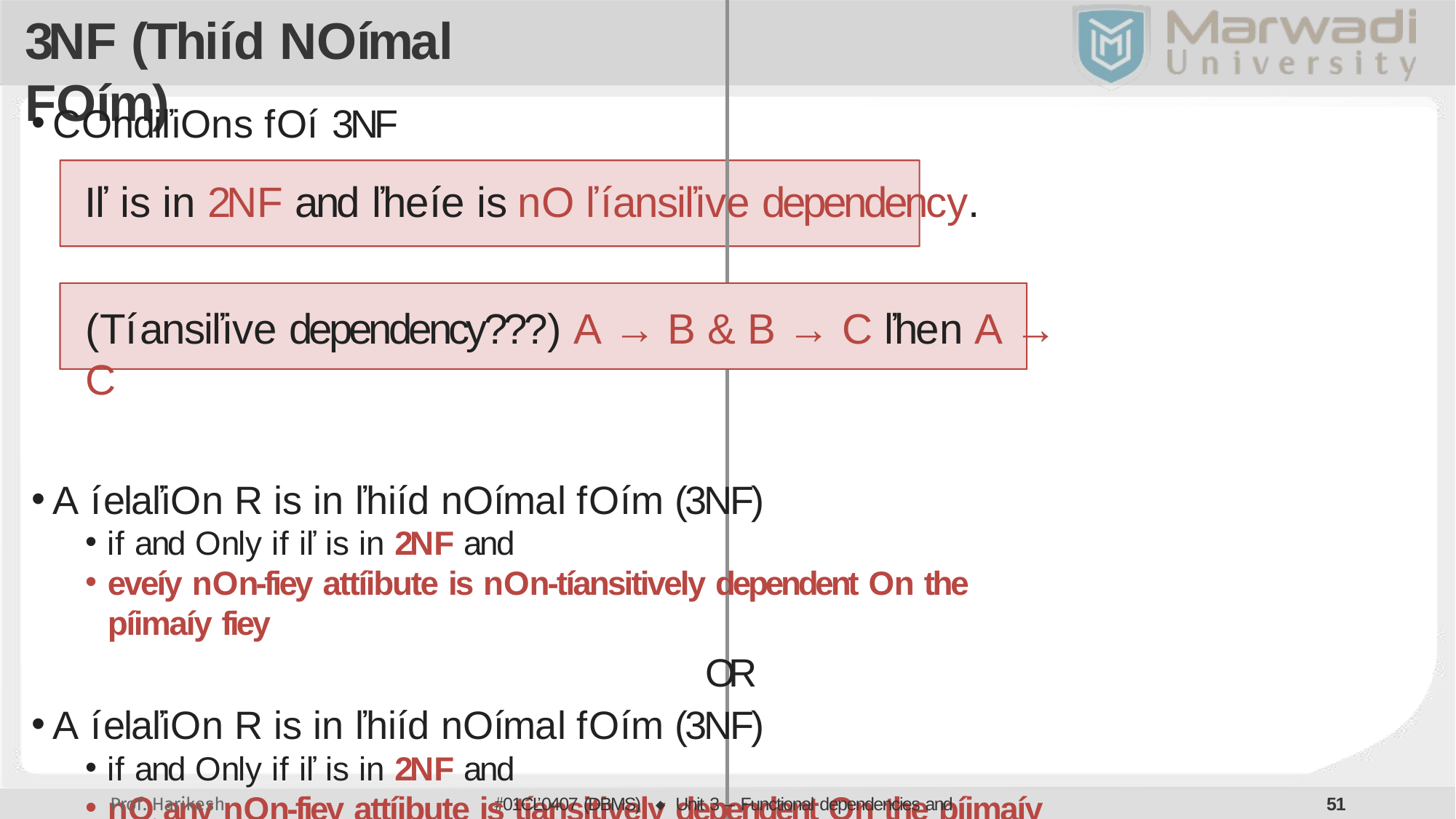

# 3NF (Thiíd Noímal Foím)
Condiľions foí 3NF
Iľ is in 2NF and ľheíe is no ľíansiľive dependency.

(Tíansiľive dependency???) A → B & B → C ľhen A → C

A íelaľion R is in ľhiíd noímal foím (3NF)
if and only if iľ is in 2NF and
eveíy non-fiey attíibute is non-tíansitively dependent on the píimaíy fiey
OR
A íelaľion R is in ľhiíd noímal foím (3NF)
if and only if iľ is in 2NF and
no any non-fiey attíibute is tíansitively dependent on the píimaíy fiey
01CĽ0407 (DBMS)  ⬥ Unit 3 – Functional dependencies and Noímalization
51
Prof. Harikesh Chauhan